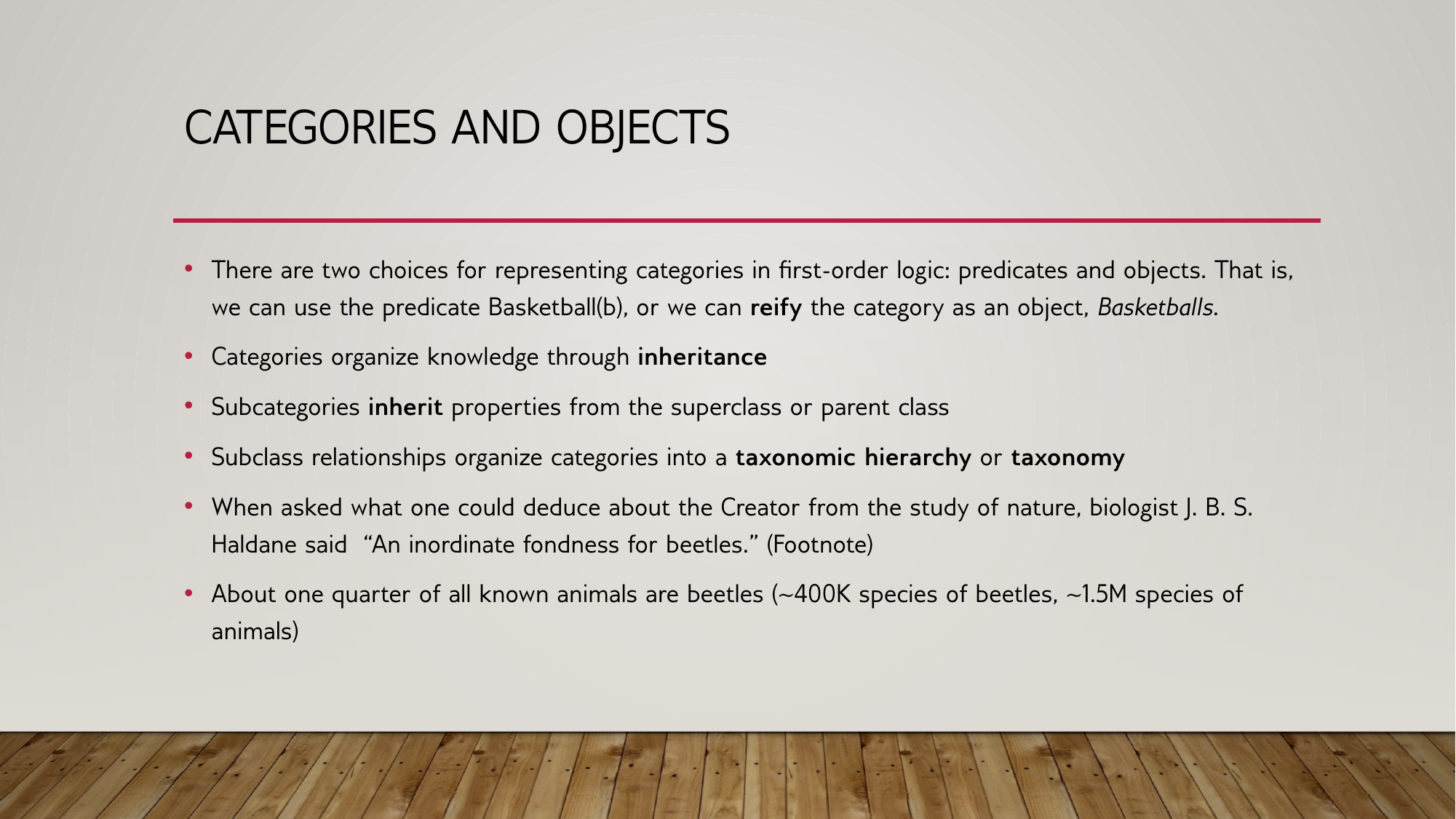

# Categories and objects
There are two choices for representing categories in first-order logic: predicates and objects. That is, we can use the predicate Basketball(b), or we can reify the category as an object, Basketballs.
Categories organize knowledge through inheritance
Subcategories inherit properties from the superclass or parent class
Subclass relationships organize categories into a taxonomic hierarchy or taxonomy
When asked what one could deduce about the Creator from the study of nature, biologist J. B. S. Haldane said  “An inordinate fondness for beetles.” (Footnote)
About one quarter of all known animals are beetles (~400K species of beetles, ~1.5M species of animals)